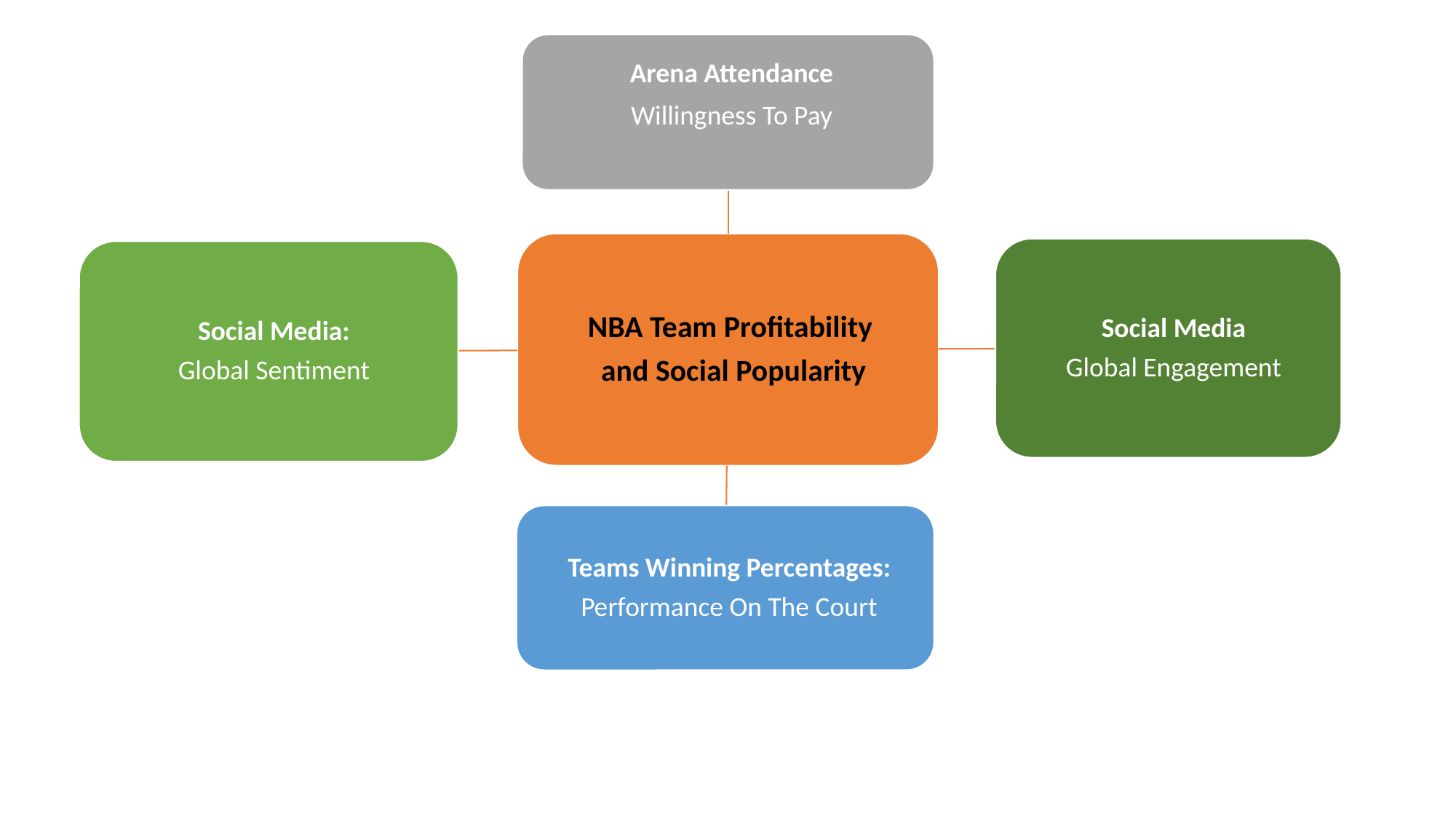

NBA Team Profitability
and Social Popularity
Arena Attendance
Willingness To Pay
Social Media
Global Engagement
Teams Winning Percentages:
Performance On The Court
Social Media:
Global Sentiment